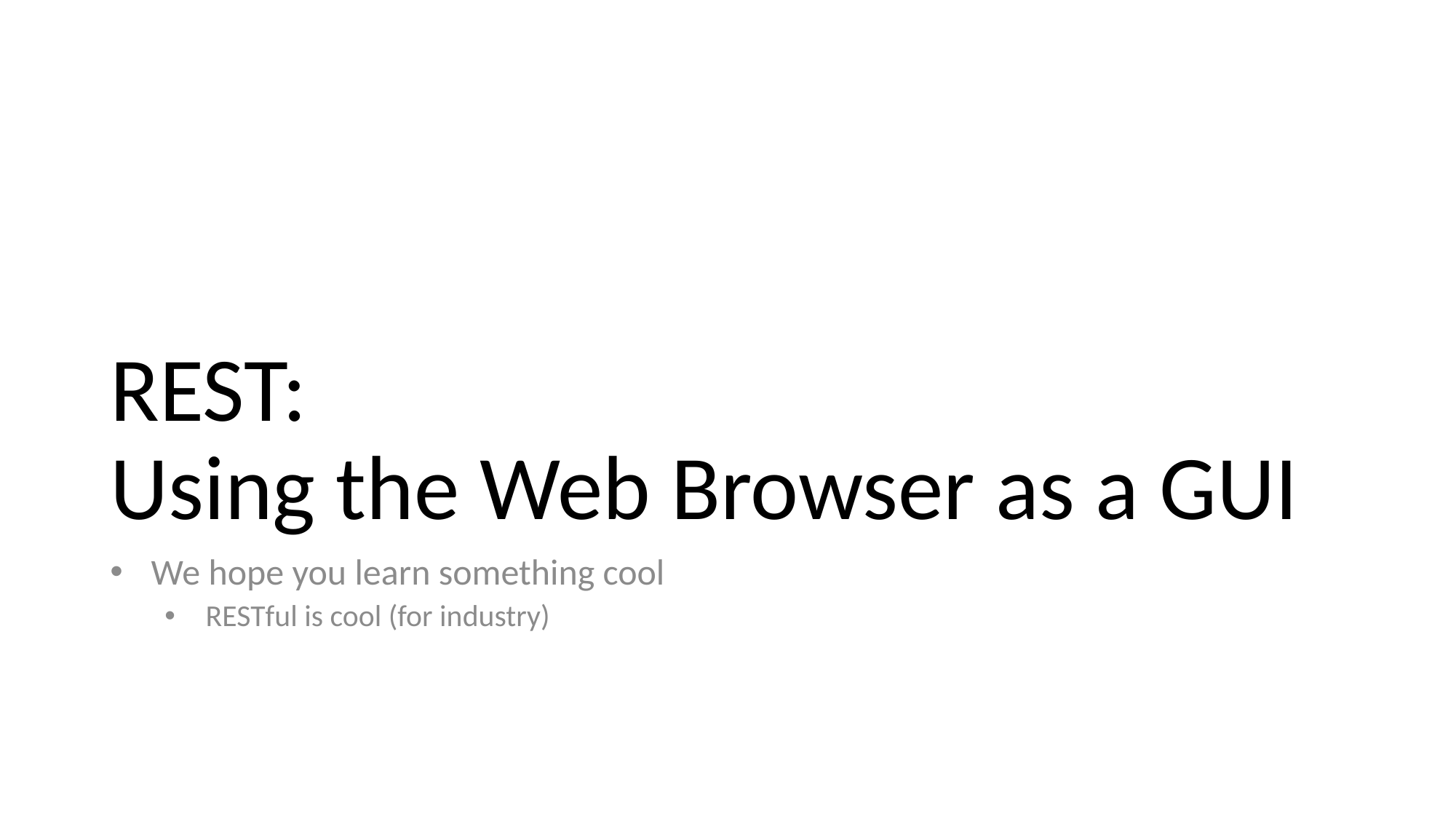

# REST: Using the Web Browser as a GUI
We hope you learn something cool
RESTful is cool (for industry)